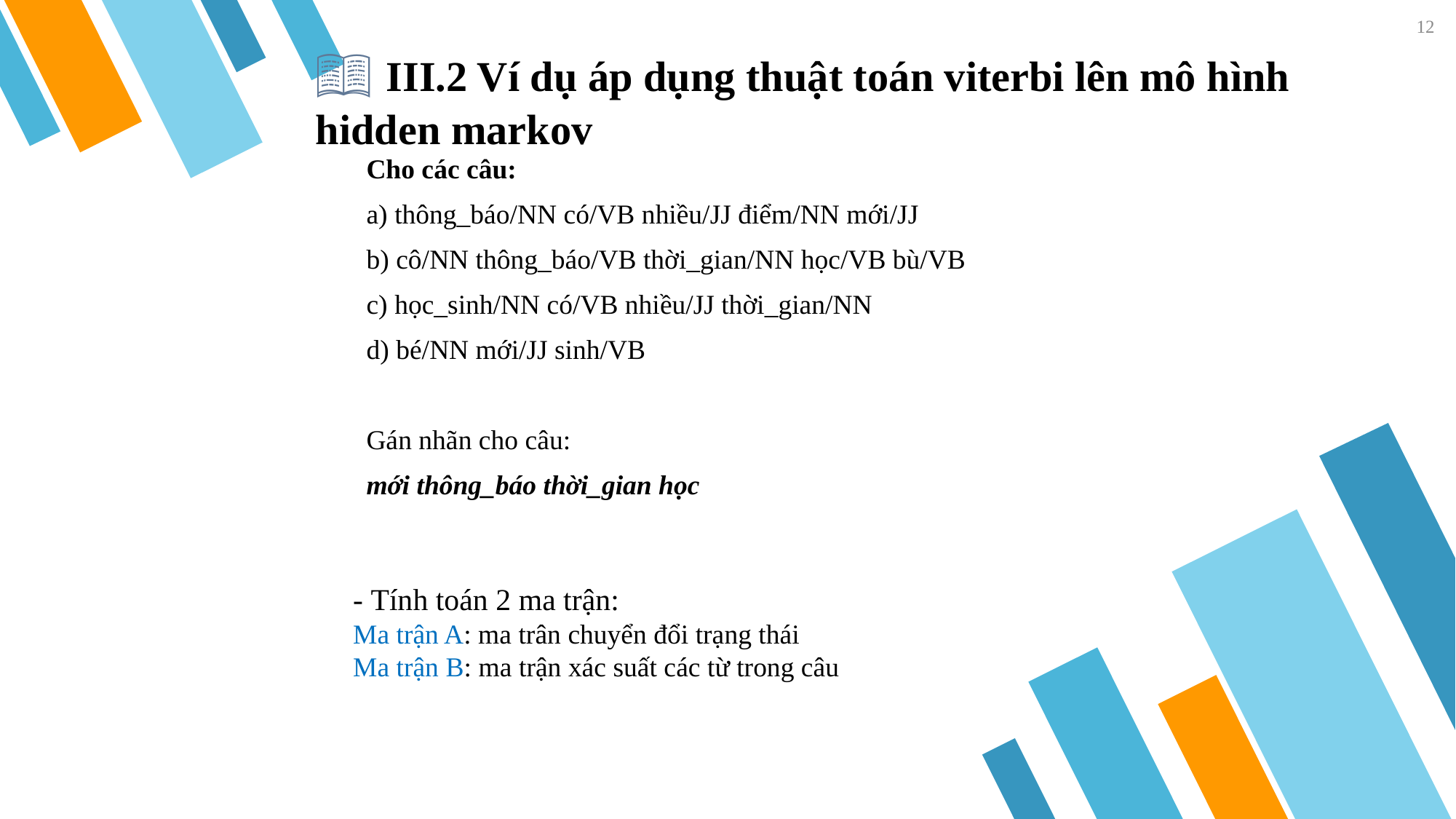

12
📖 III.2 Ví dụ áp dụng thuật toán viterbi lên mô hình hidden markov

Cho các câu:
a) thông_báo/NN có/VB nhiều/JJ điểm/NN mới/JJ
b) cô/NN thông_báo/VB thời_gian/NN học/VB bù/VB
c) học_sinh/NN có/VB nhiều/JJ thời_gian/NN
d) bé/NN mới/JJ sinh/VB

Gán nhãn cho câu:
mới thông_báo thời_gian học

- Tính toán 2 ma trận:
Ma trận A: ma trân chuyển đổi trạng thái
Ma trận B: ma trận xác suất các từ trong câu